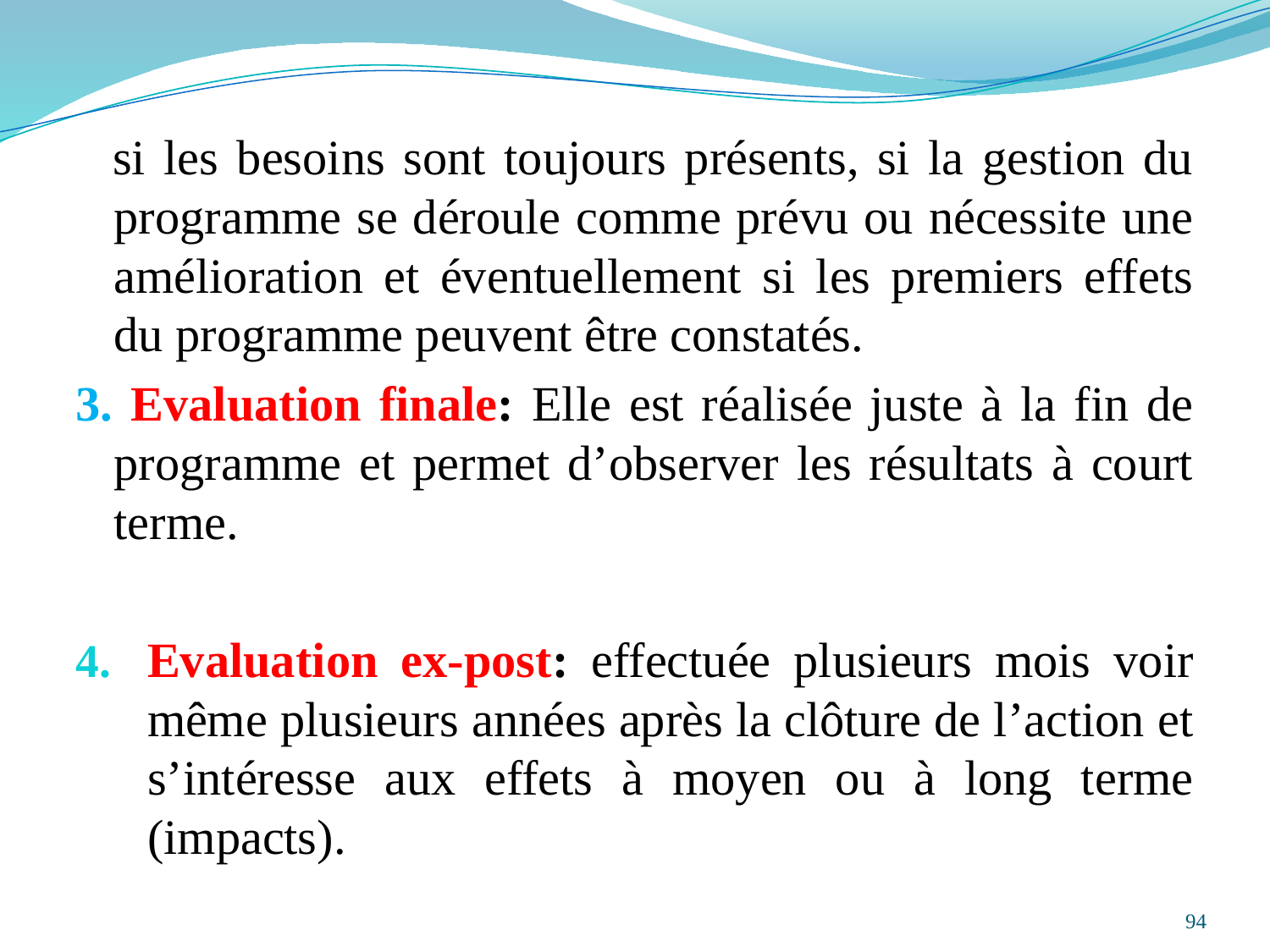

si les besoins sont toujours présents, si la gestion du programme se déroule comme prévu ou nécessite une amélioration et éventuellement si les premiers effets du programme peuvent être constatés.
3. Evaluation finale: Elle est réalisée juste à la fin de programme et permet d’observer les résultats à court terme.

Evaluation ex-post: effectuée plusieurs mois voir même plusieurs années après la clôture de l’action et s’intéresse aux effets à moyen ou à long terme (impacts).

94